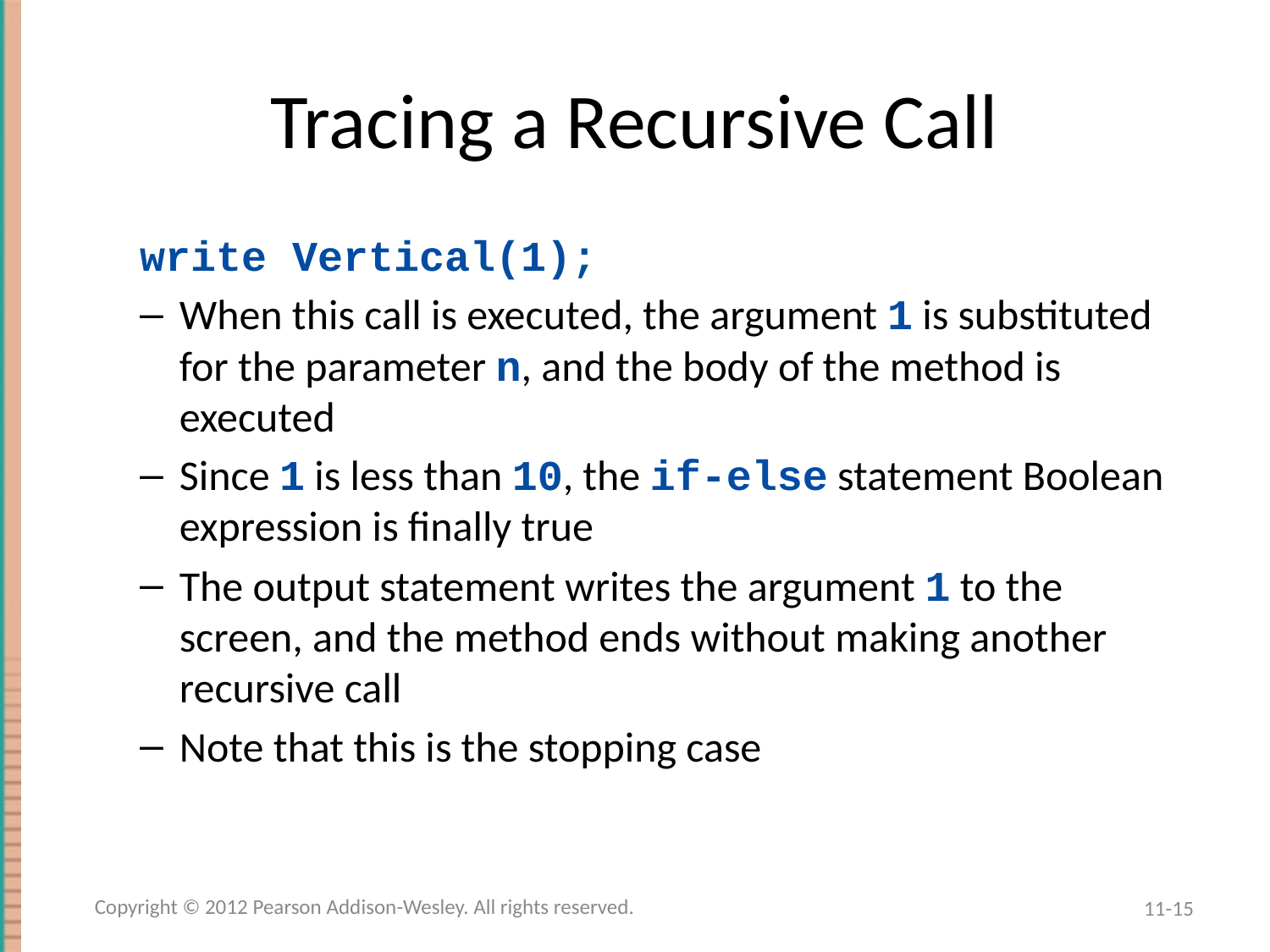

# Tracing a Recursive Call
write Vertical(1);
When this call is executed, the argument 1 is substituted for the parameter n, and the body of the method is executed
Since 1 is less than 10, the if-else statement Boolean expression is finally true
The output statement writes the argument 1 to the screen, and the method ends without making another recursive call
Note that this is the stopping case
Copyright © 2012 Pearson Addison-Wesley. All rights reserved.
11-15